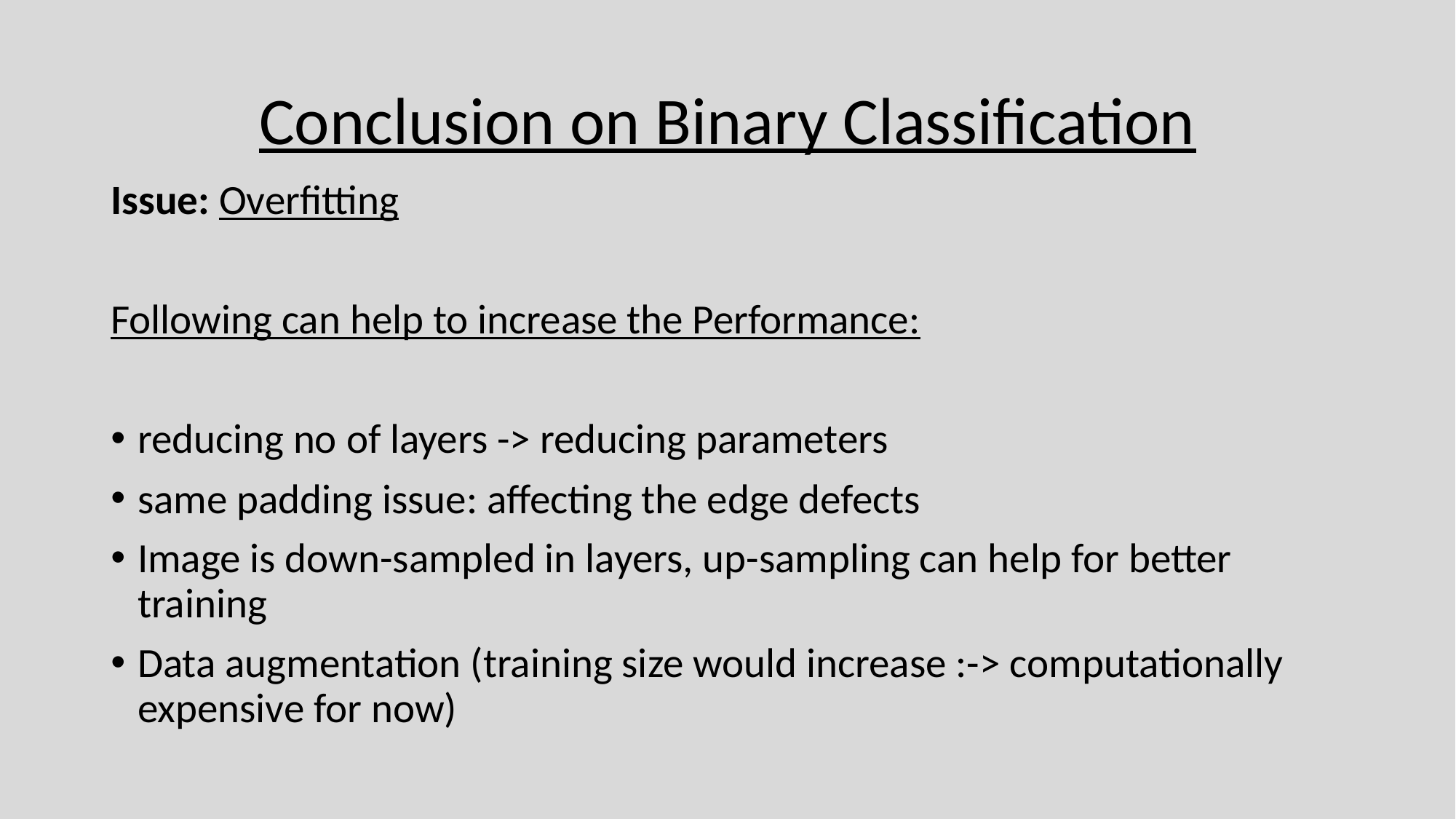

# Conclusion on Binary Classification
Issue: Overfitting

Following can help to increase the Performance:

reducing no of layers -> reducing parameters
same padding issue: affecting the edge defects
Image is down-sampled in layers, up-sampling can help for better training
Data augmentation (training size would increase :-> computationally expensive for now)